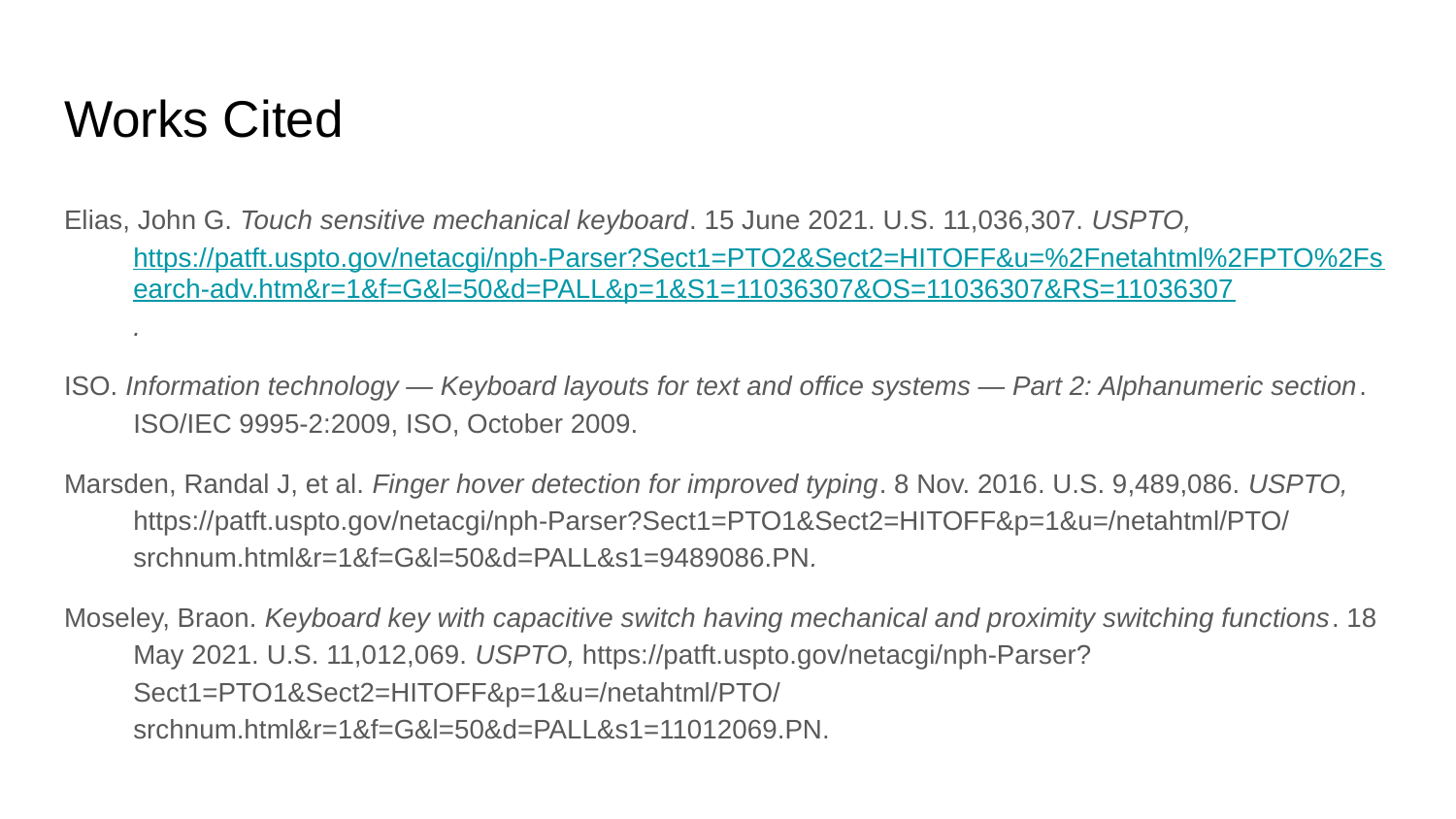

# Works Cited
Elias, John G. Touch sensitive mechanical keyboard. 15 June 2021. U.S. 11,036,307. USPTO, https://patft.uspto.gov/netacgi/nph-Parser?Sect1=PTO2&Sect2=HITOFF&u=%2Fnetahtml%2FPTO%2Fsearch-adv.htm&r=1&f=G&l=50&d=PALL&p=1&S1=11036307&OS=11036307&RS=11036307.
ISO. Information technology — Keyboard layouts for text and office systems — Part 2: Alphanumeric section. ISO/IEC 9995-2:2009, ISO, October 2009.
Marsden, Randal J, et al. Finger hover detection for improved typing. 8 Nov. 2016. U.S. 9,489,086. USPTO, https://patft.uspto.gov/netacgi/nph-Parser?Sect1=PTO1&Sect2=HITOFF&p=1&u=/netahtml/PTO/srchnum.html&r=1&f=G&l=50&d=PALL&s1=9489086.PN.
Moseley, Braon. Keyboard key with capacitive switch having mechanical and proximity switching functions. 18 May 2021. U.S. 11,012,069. USPTO, https://patft.uspto.gov/netacgi/nph-Parser?Sect1=PTO1&Sect2=HITOFF&p=1&u=/netahtml/PTO/srchnum.html&r=1&f=G&l=50&d=PALL&s1=11012069.PN.